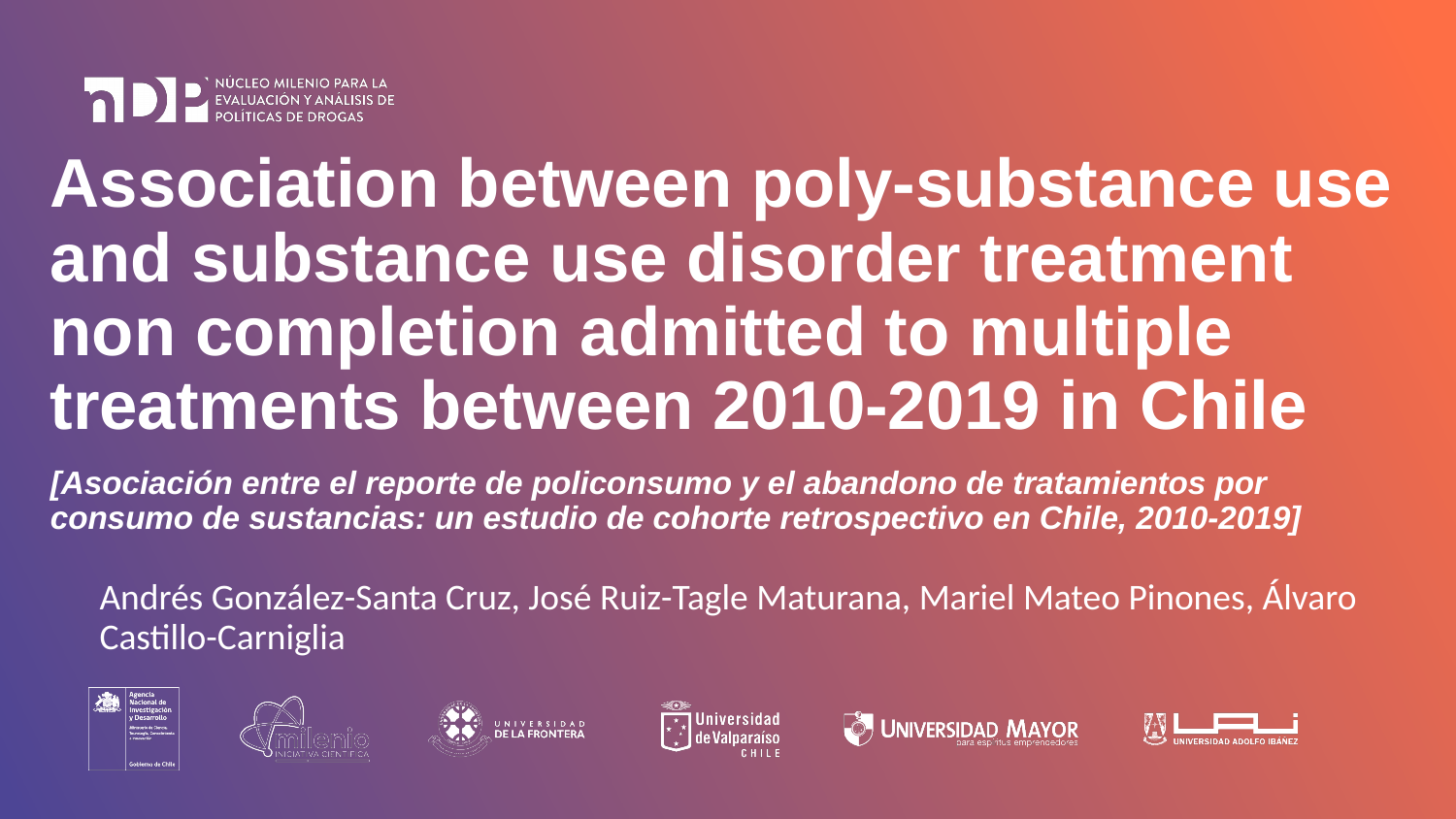

# Association between poly-substance use and substance use disorder treatment non completion admitted to multiple treatments between 2010-2019 in Chile [Asociación entre el reporte de policonsumo y el abandono de tratamientos por consumo de sustancias: un estudio de cohorte retrospectivo en Chile, 2010-2019]
Andrés González-Santa Cruz, José Ruiz-Tagle Maturana, Mariel Mateo Pinones, Álvaro Castillo-Carniglia